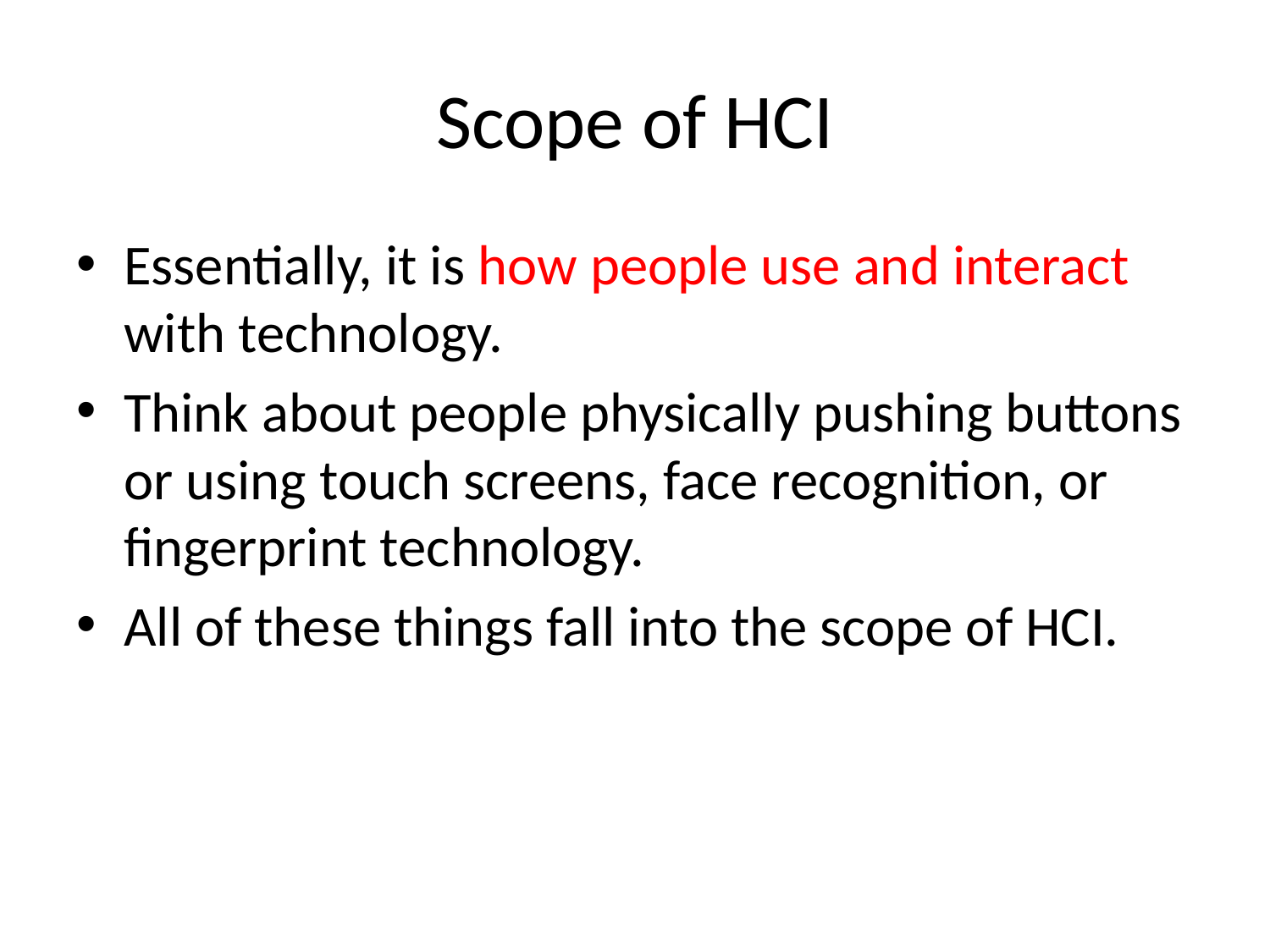

# Scope of HCI
Essentially, it is how people use and interact with technology.
Think about people physically pushing buttons or using touch screens, face recognition, or fingerprint technology.
All of these things fall into the scope of HCI.